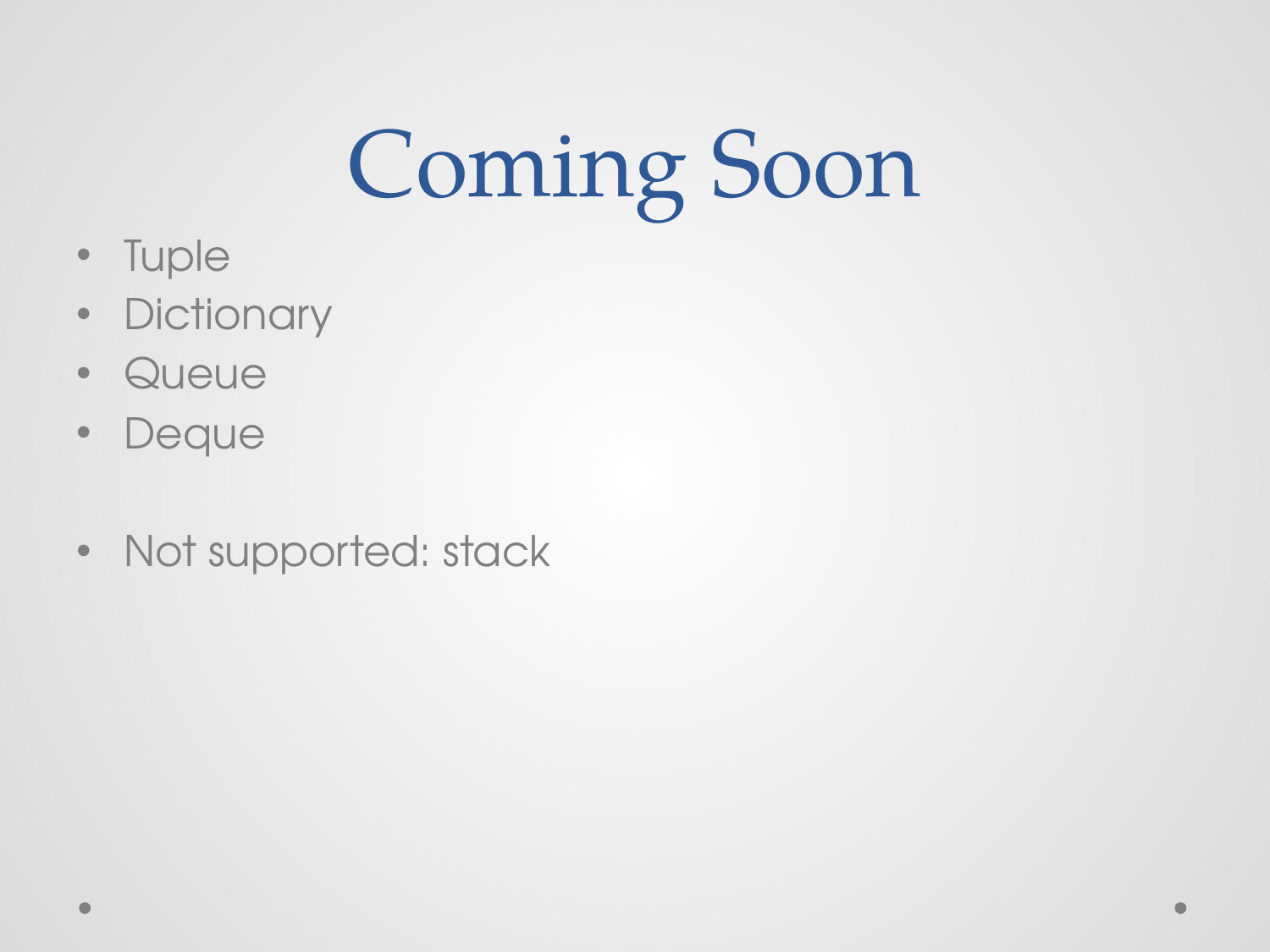

# Coming Soon
Tuple
Dictionary
Queue
Deque

Not supported: stack